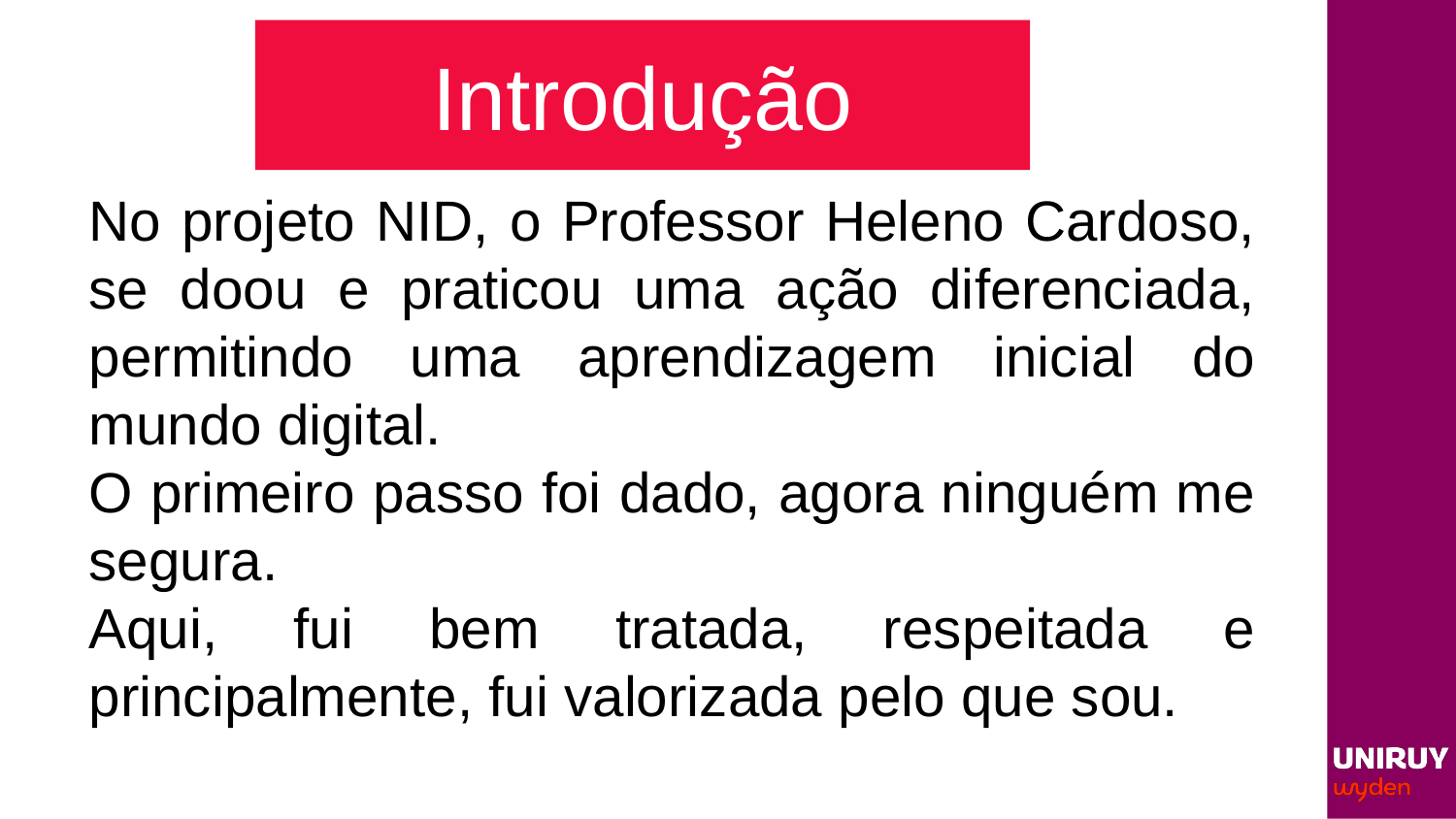

# Introdução
No projeto NID, o Professor Heleno Cardoso, se doou e praticou uma ação diferenciada, permitindo uma aprendizagem inicial do mundo digital.
O primeiro passo foi dado, agora ninguém me segura.
Aqui, fui bem tratada, respeitada e principalmente, fui valorizada pelo que sou.